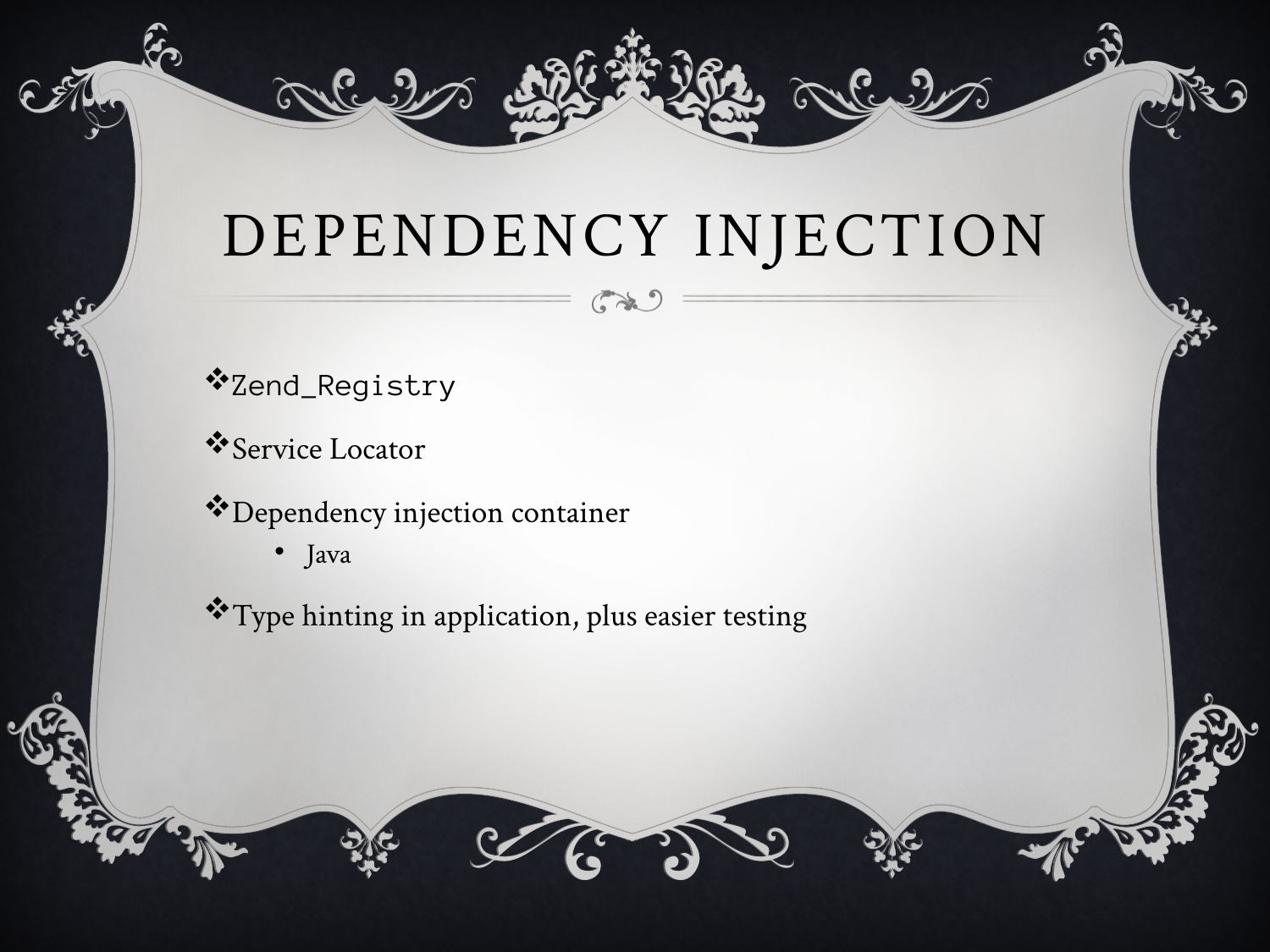

# Dependency injection
Zend_Registry
Service Locator
Dependency injection container
Java
Type hinting in application, plus easier testing